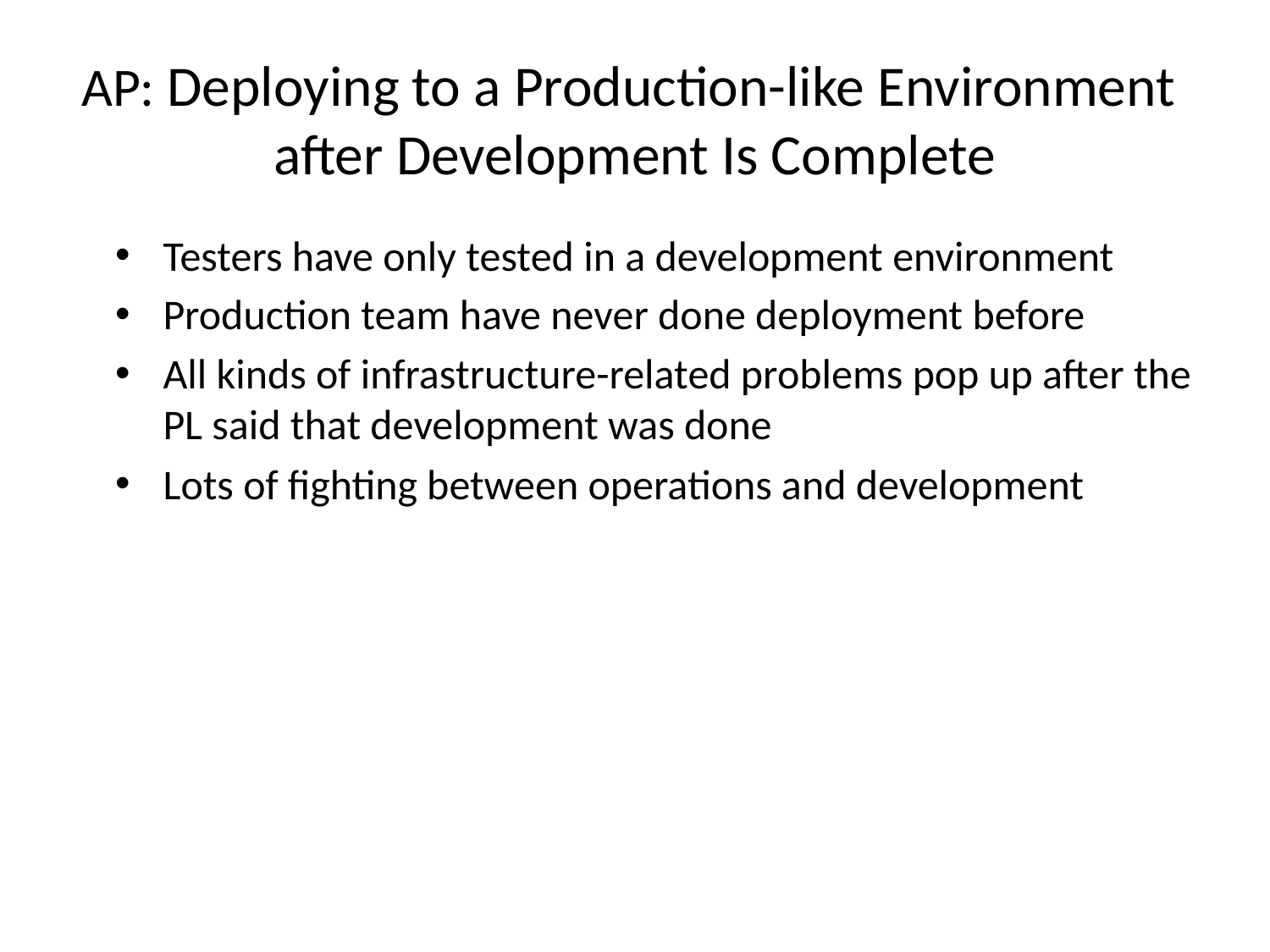

# AP: Deploying to a Production-like Environment after Development Is Complete
Testers have only tested in a development environment
Production team have never done deployment before
All kinds of infrastructure-related problems pop up after the PL said that development was done
Lots of fighting between operations and development